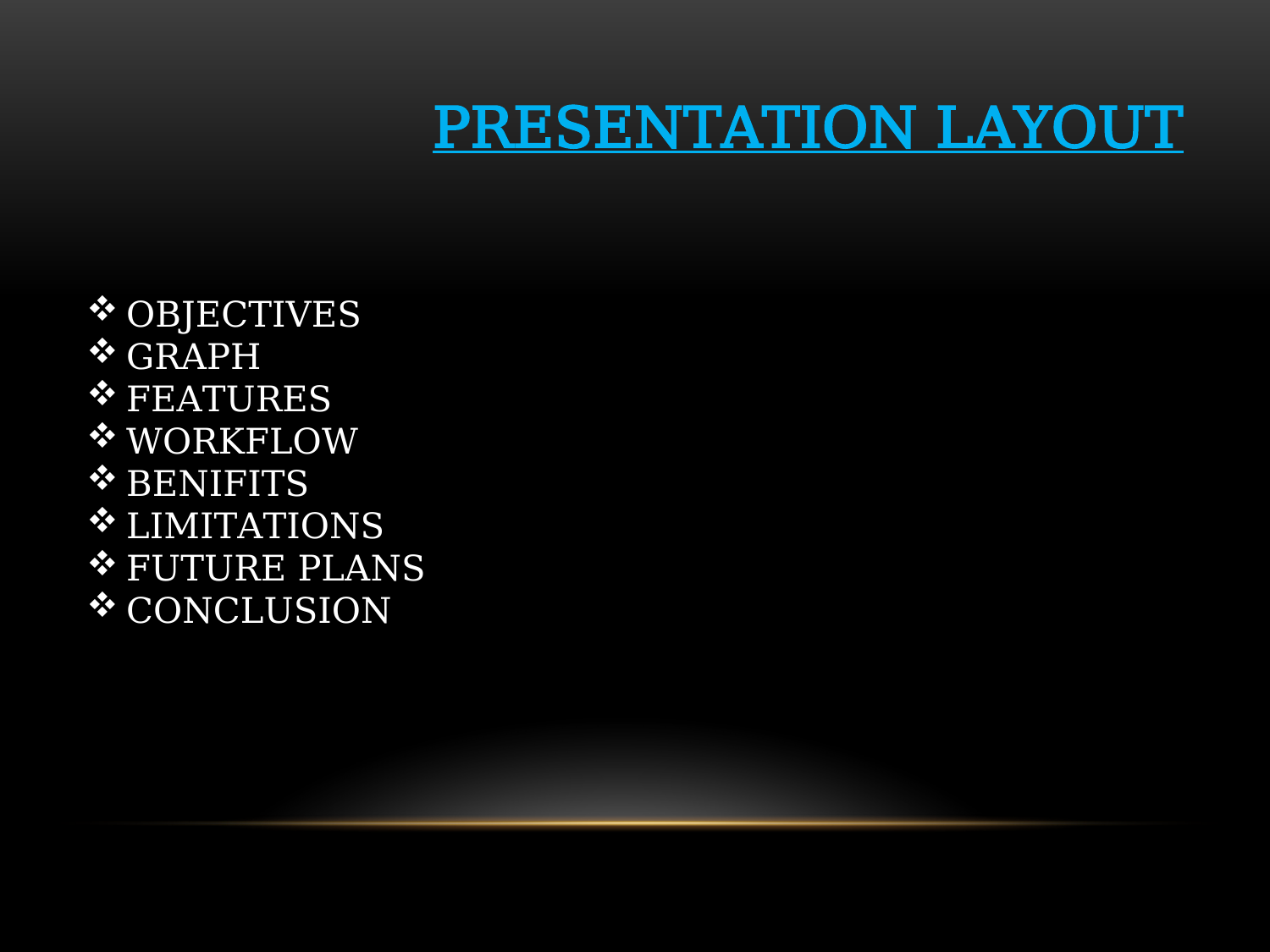

PRESENTATION LAYOUT
OBJECTIVES
GRAPH
FEATURES
WORKFLOW
BENIFITS
LIMITATIONS
FUTURE PLANS
CONCLUSION